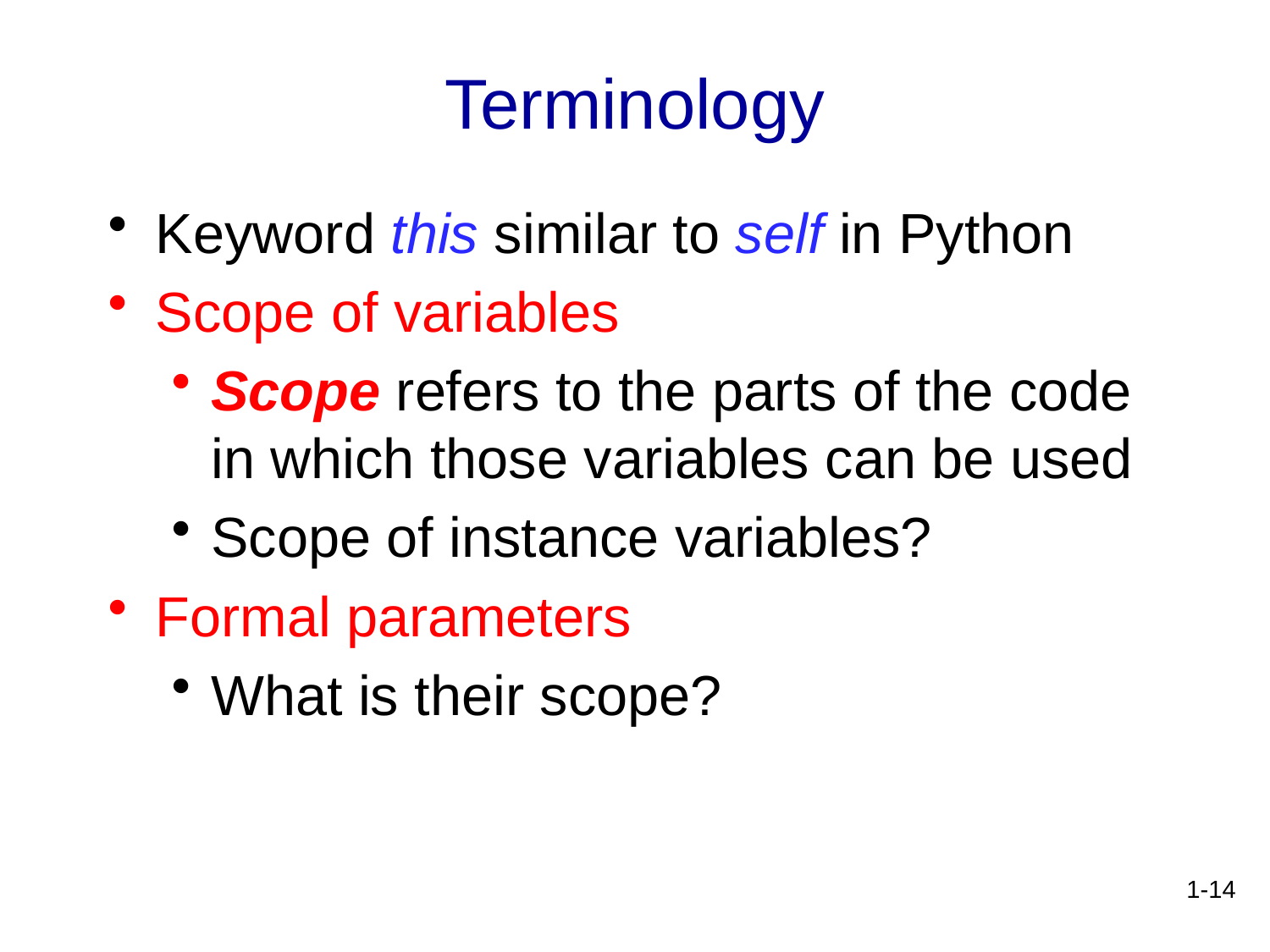

# Terminology
Keyword this similar to self in Python
Scope of variables
Scope refers to the parts of the code in which those variables can be used
Scope of instance variables?
Formal parameters
What is their scope?

1-14